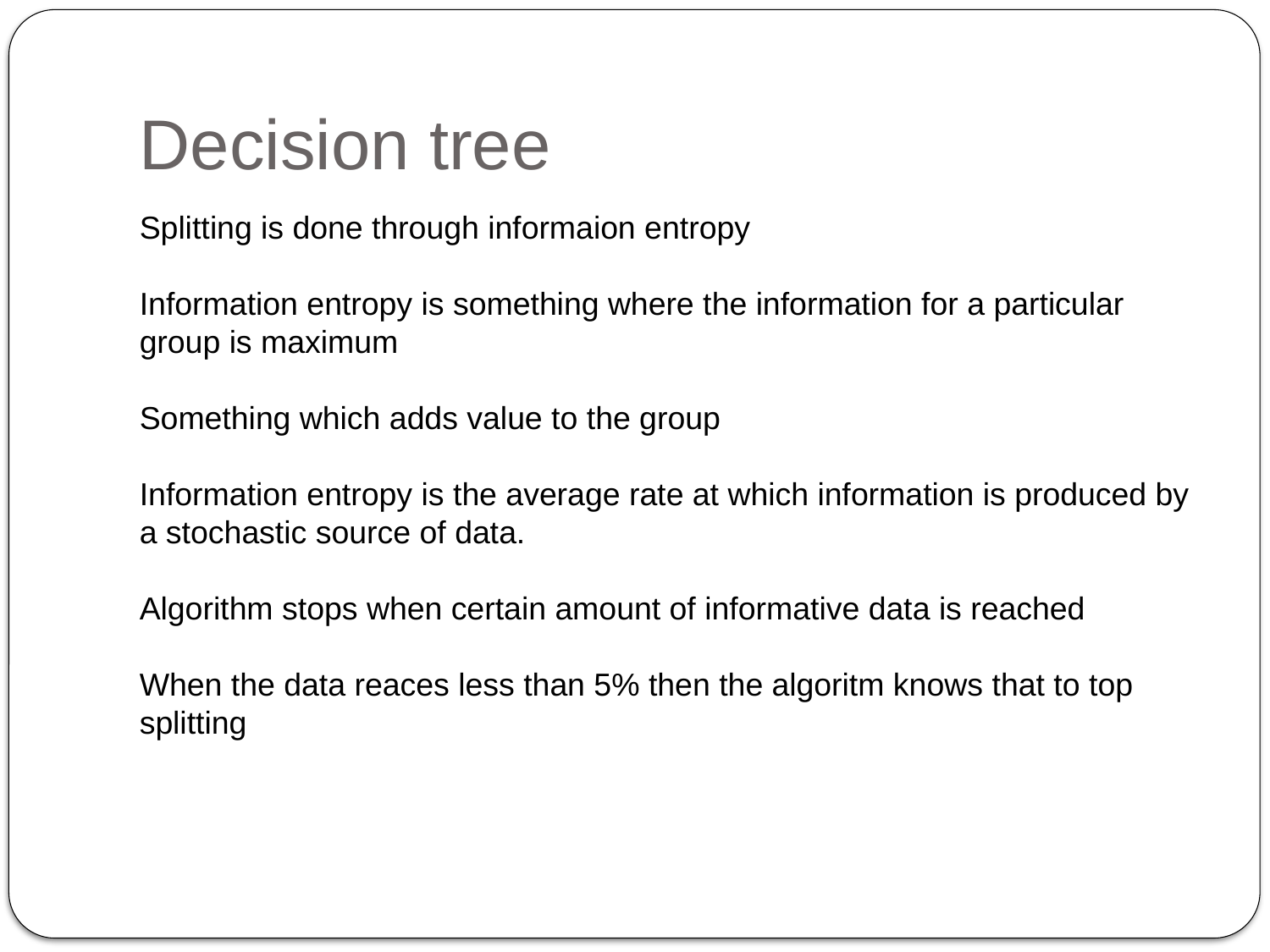

Decision tree
Splitting is done through informaion entropy

Information entropy is something where the information for a particular group is maximum

Something which adds value to the group

Information entropy is the average rate at which information is produced by a stochastic source of data.

Algorithm stops when certain amount of informative data is reached

When the data reaces less than 5% then the algoritm knows that to top splitting